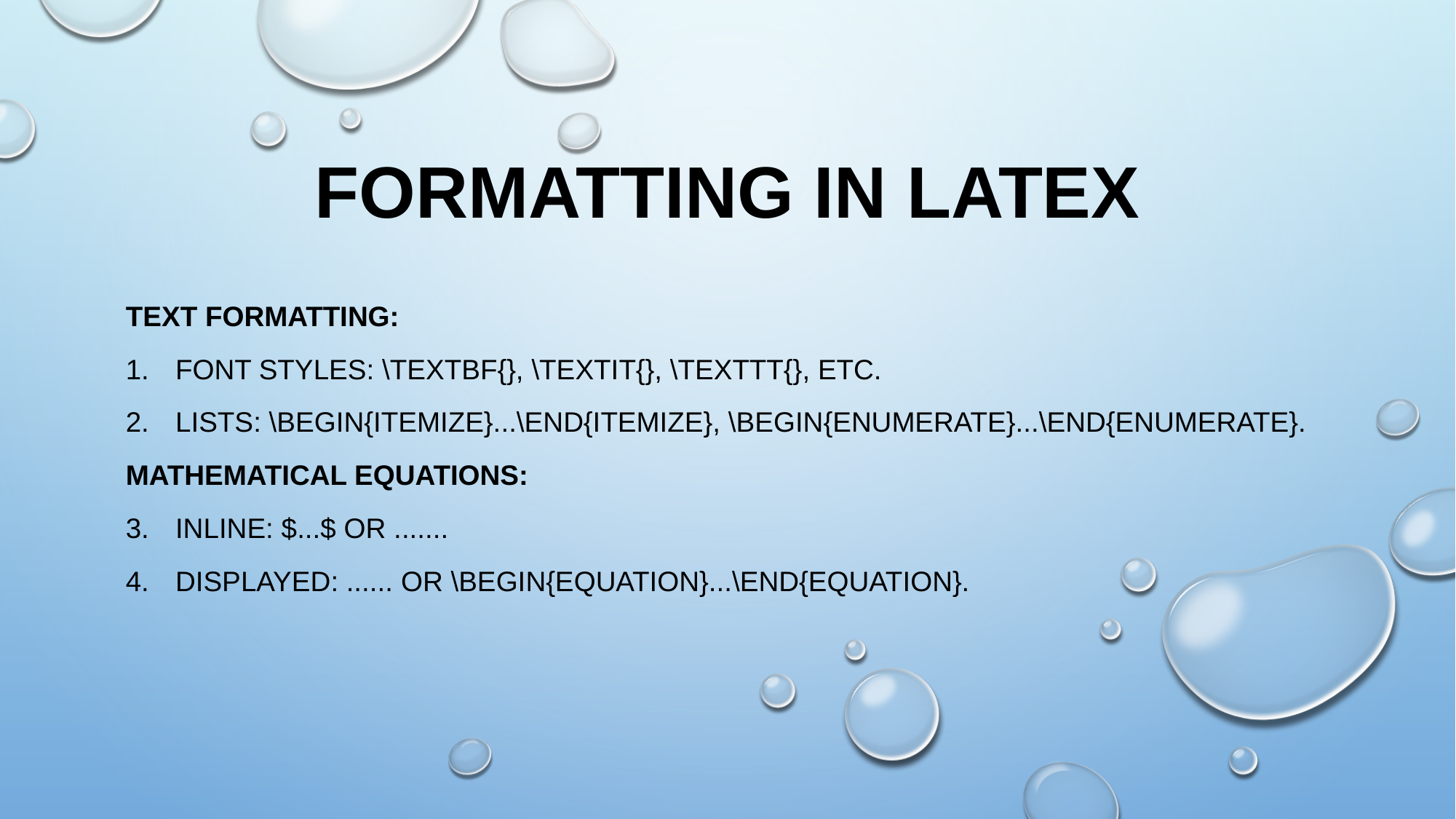

# Formatting in LaTeX
Text Formatting:
Font styles: \textbf{}, \textit{}, \texttt{}, etc.
Lists: \begin{itemize}...\end{itemize}, \begin{enumerate}...\end{enumerate}.
Mathematical Equations:
Inline: $...$ or .......
Displayed: ...... or \begin{equation}...\end{equation}.